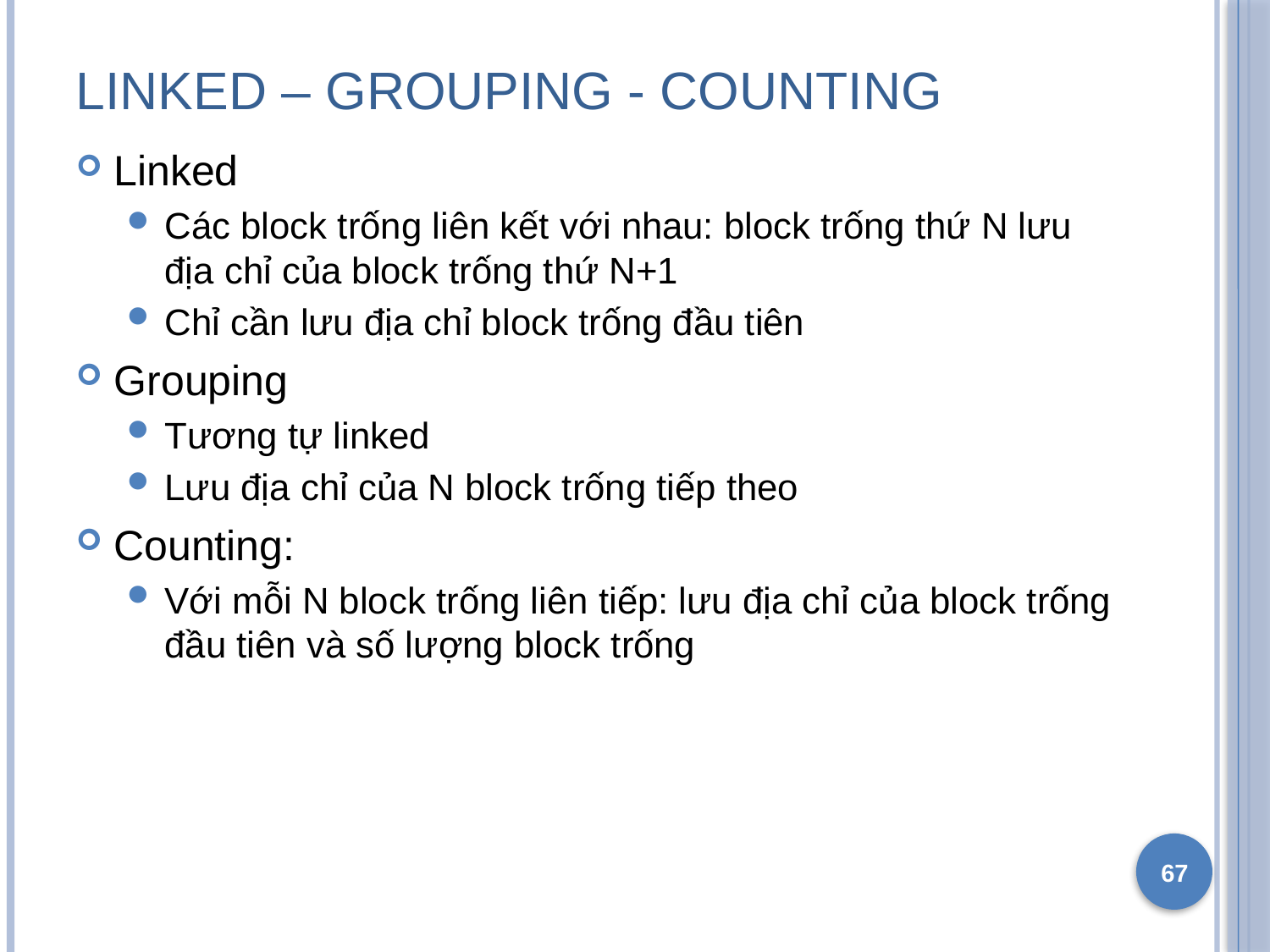

# Linked – grouping - counting
Linked
Các block trống liên kết với nhau: block trống thứ N lưu địa chỉ của block trống thứ N+1
Chỉ cần lưu địa chỉ block trống đầu tiên
Grouping
Tương tự linked
Lưu địa chỉ của N block trống tiếp theo
Counting:
Với mỗi N block trống liên tiếp: lưu địa chỉ của block trống đầu tiên và số lượng block trống
67